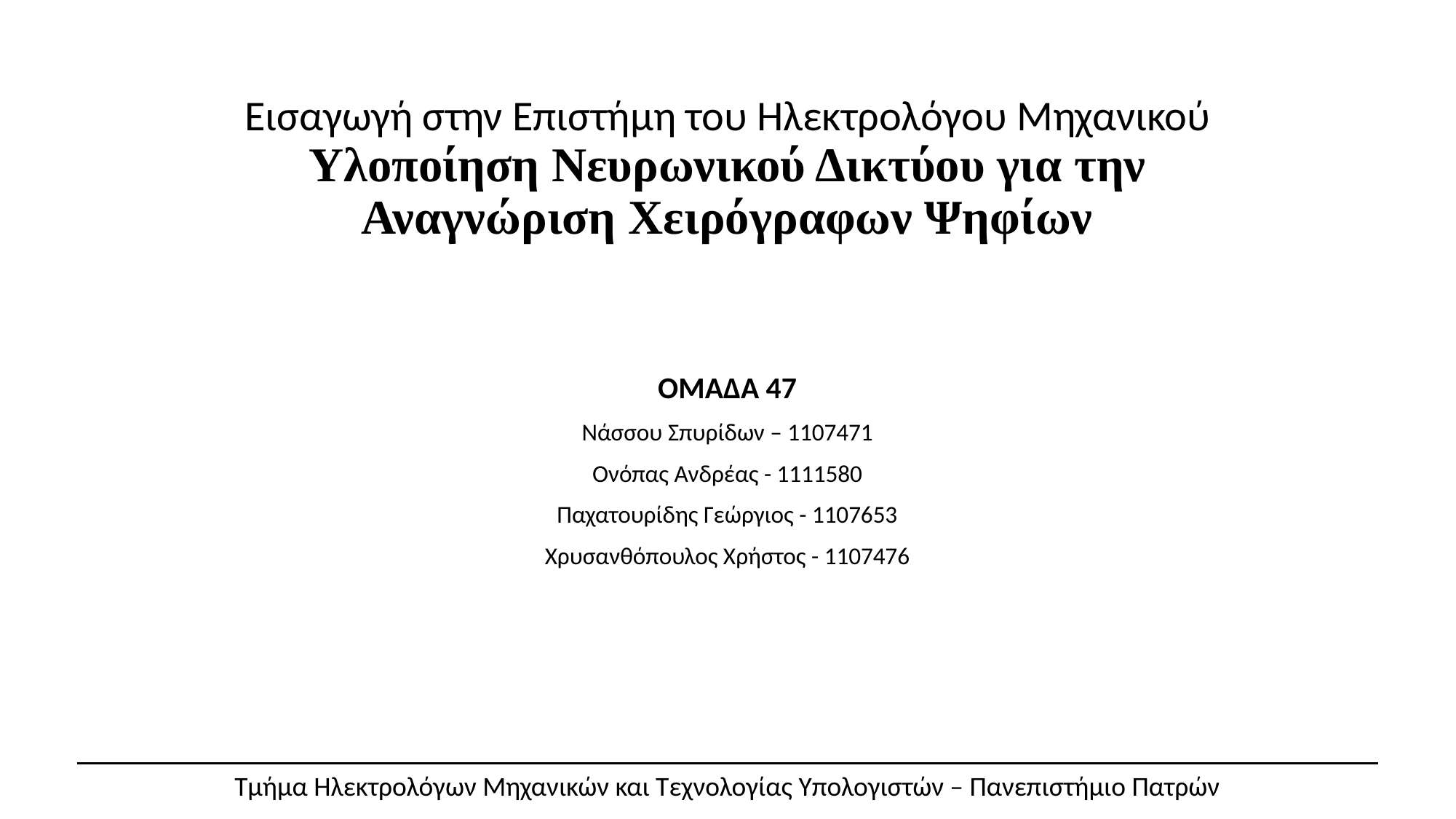

# Εισαγωγή στην Επιστήμη του Ηλεκτρολόγου Μηχανικού Υλοποίηση Νευρωνικού Δικτύου για την Αναγνώριση Χειρόγραφων Ψηφίων
ΟΜΑΔΑ 47
Νάσσου Σπυρίδων – 1107471
Ονόπας Ανδρέας - 1111580
Παχατουρίδης Γεώργιος - 1107653
Χρυσανθόπουλος Χρήστος - 1107476
Τμήμα Ηλεκτρολόγων Μηχανικών και Τεχνολογίας Υπολογιστών – Πανεπιστήμιο Πατρών